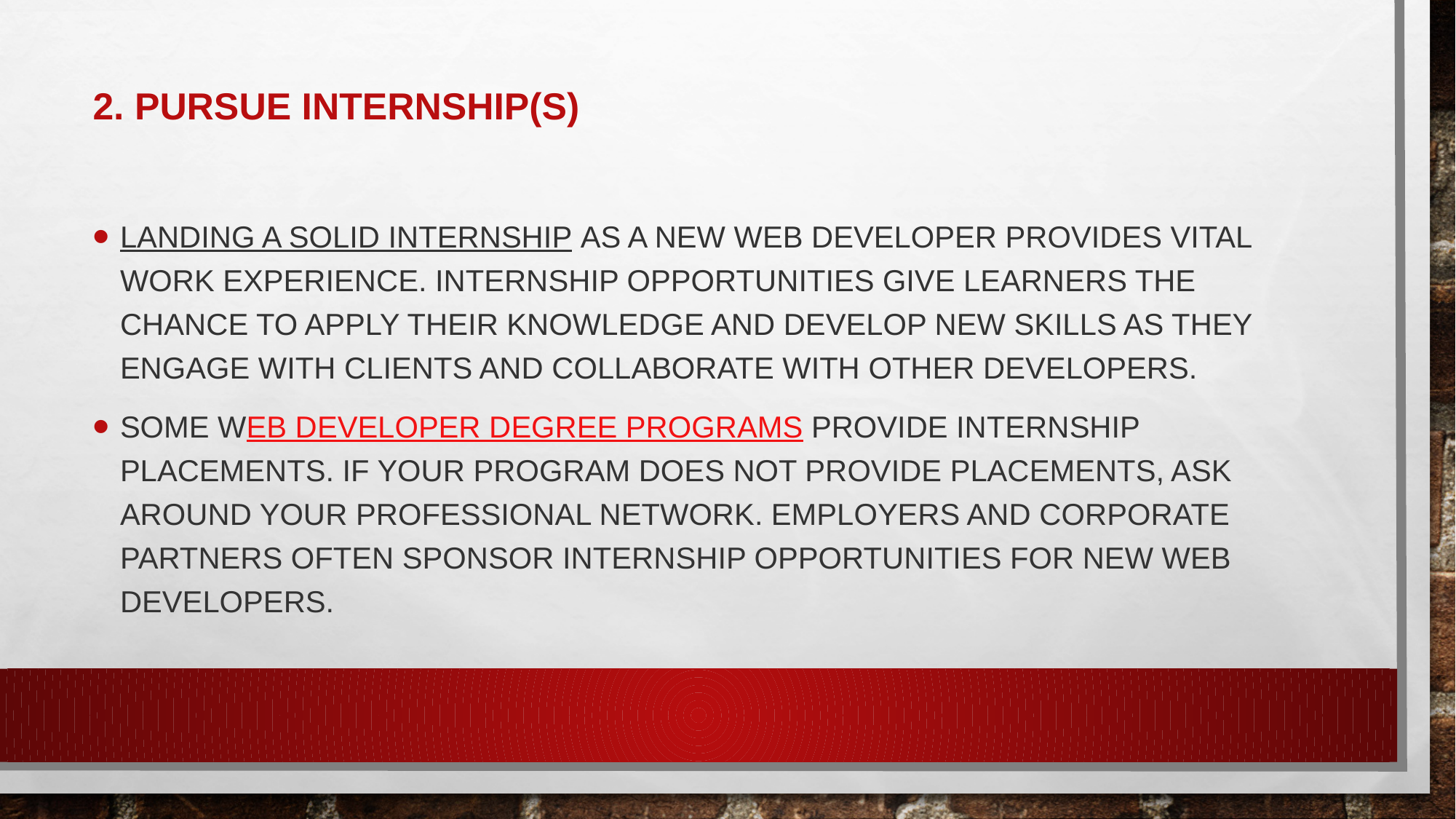

# 2. Pursue Internship(s)
Landing a solid internship as a new web developer provides vital work experience. Internship opportunities give learners the chance to apply their knowledge and develop new skills as they engage with clients and collaborate with other developers.
Some web developer degree programs provide internship placements. If your program does not provide placements, ask around your professional network. Employers and corporate partners often sponsor internship opportunities for new web developers.